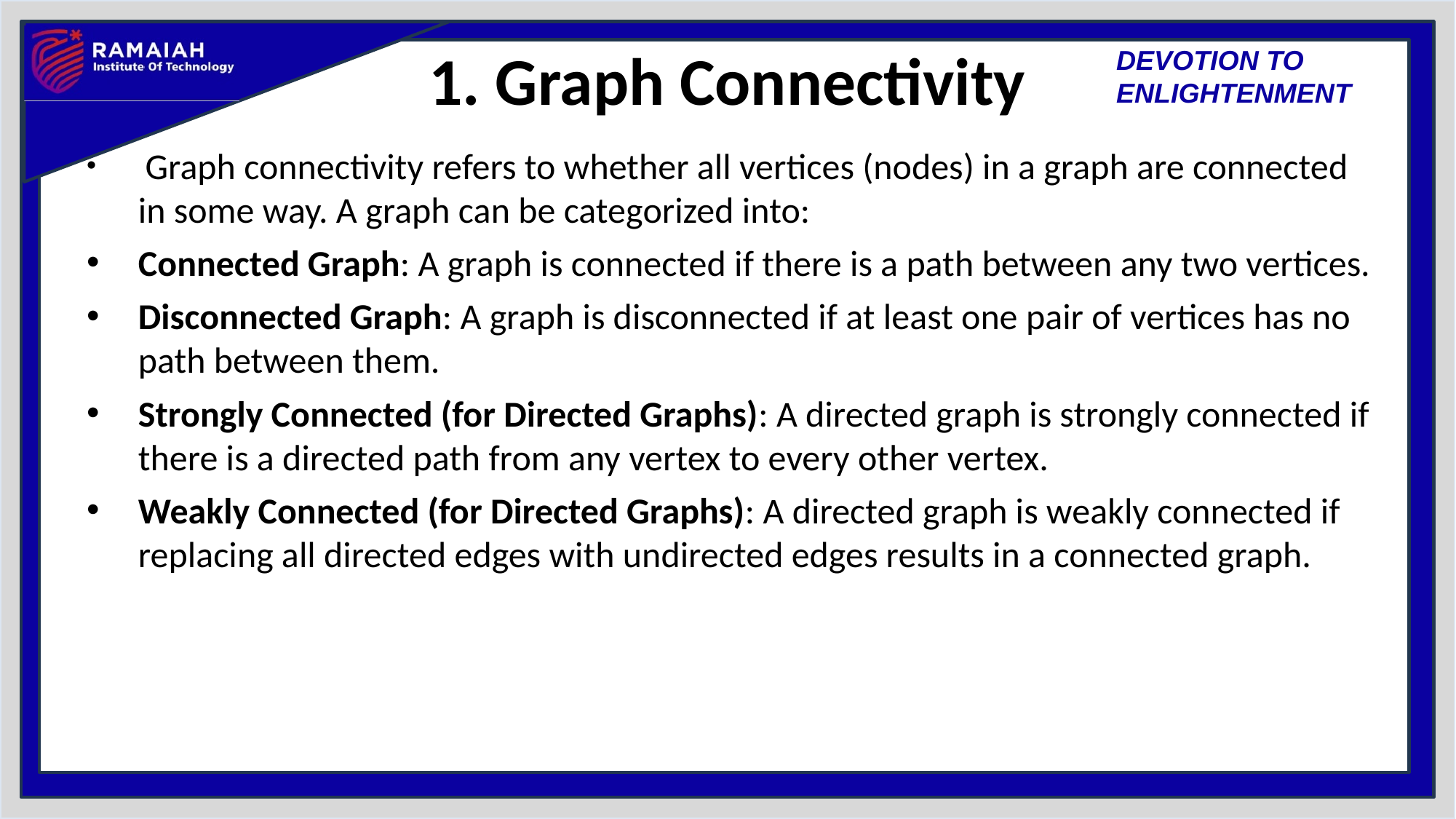

# 1. Graph Connectivity
 Graph connectivity refers to whether all vertices (nodes) in a graph are connected in some way. A graph can be categorized into:
Connected Graph: A graph is connected if there is a path between any two vertices.
Disconnected Graph: A graph is disconnected if at least one pair of vertices has no path between them.
Strongly Connected (for Directed Graphs): A directed graph is strongly connected if there is a directed path from any vertex to every other vertex.
Weakly Connected (for Directed Graphs): A directed graph is weakly connected if replacing all directed edges with undirected edges results in a connected graph.